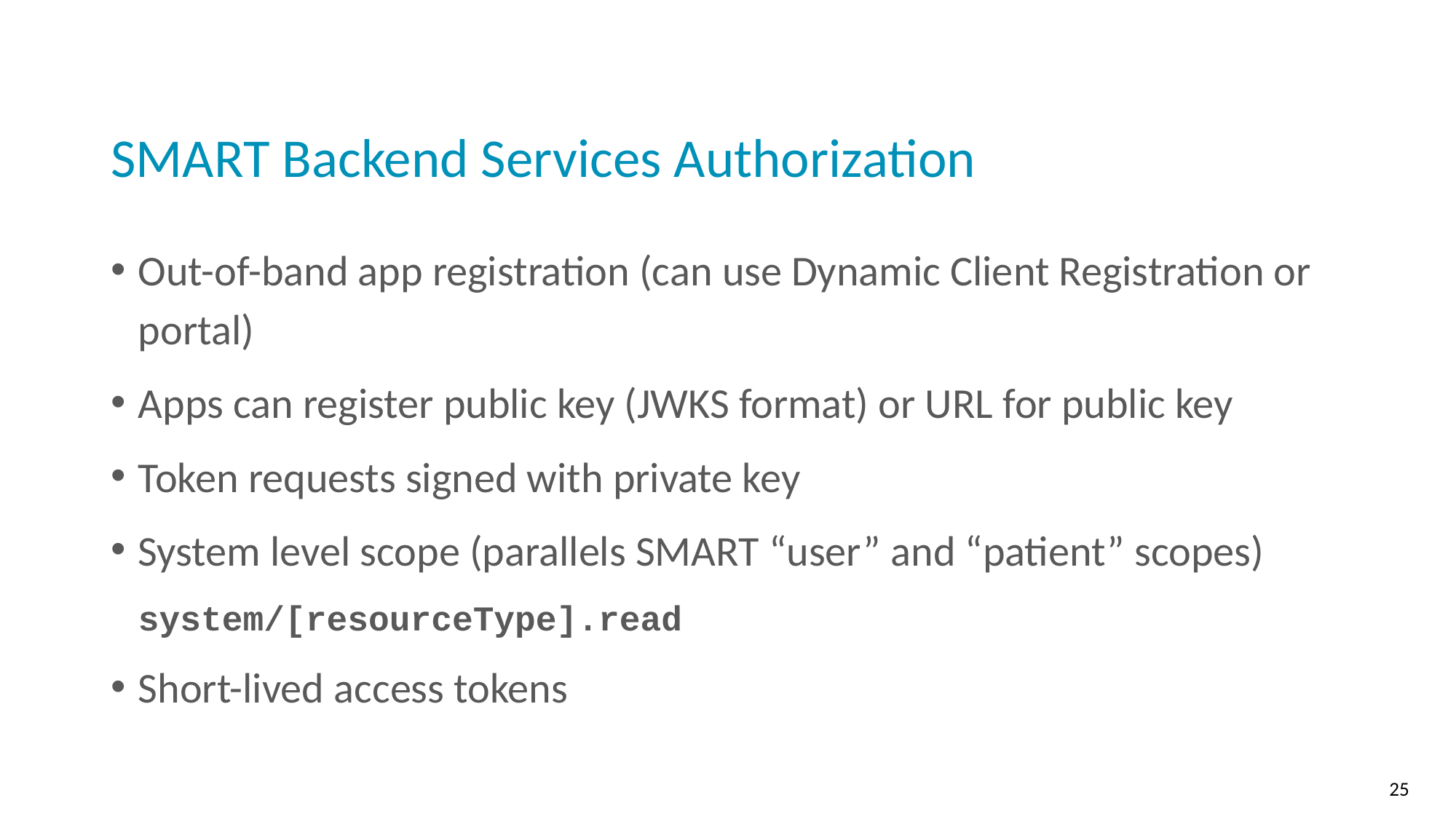

# SMART Backend Services Authorization

Out-of-band app registration (can use Dynamic Client Registration or portal)
Apps can register public key (JWKS format) or URL for public key
Token requests signed with private key
System level scope (parallels SMART “user” and “patient” scopes)
system/[resourceType].read
Short-lived access tokens